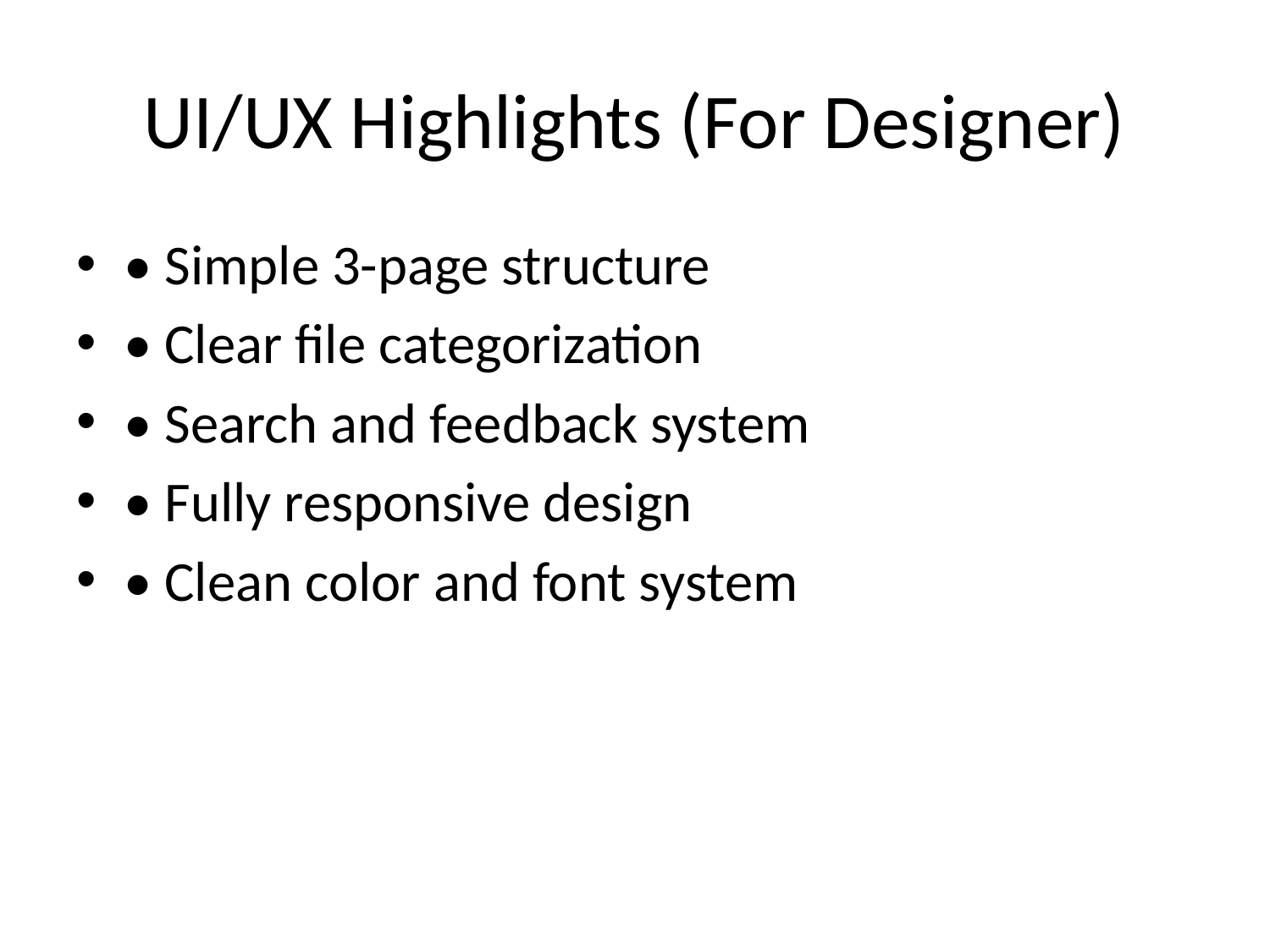

# UI/UX Highlights (For Designer)
• Simple 3-page structure
• Clear file categorization
• Search and feedback system
• Fully responsive design
• Clean color and font system